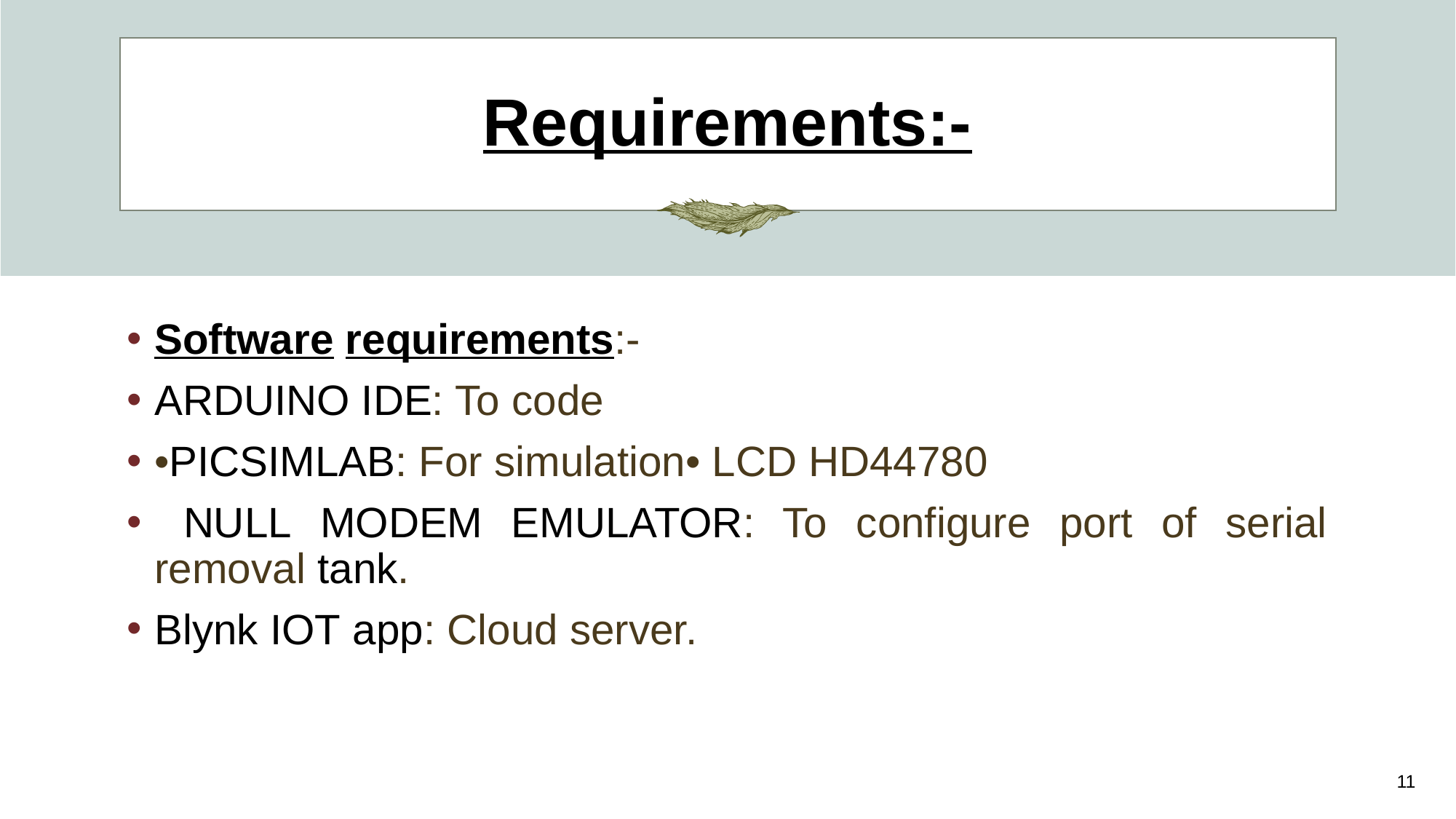

# Requirements:-
Software requirements:-
ARDUINO IDE: To code
•PICSIMLAB: For simulation• LCD HD44780
 NULL MODEM EMULATOR: To configure port of serial removal tank.
Blynk IOT app: Cloud server.
11